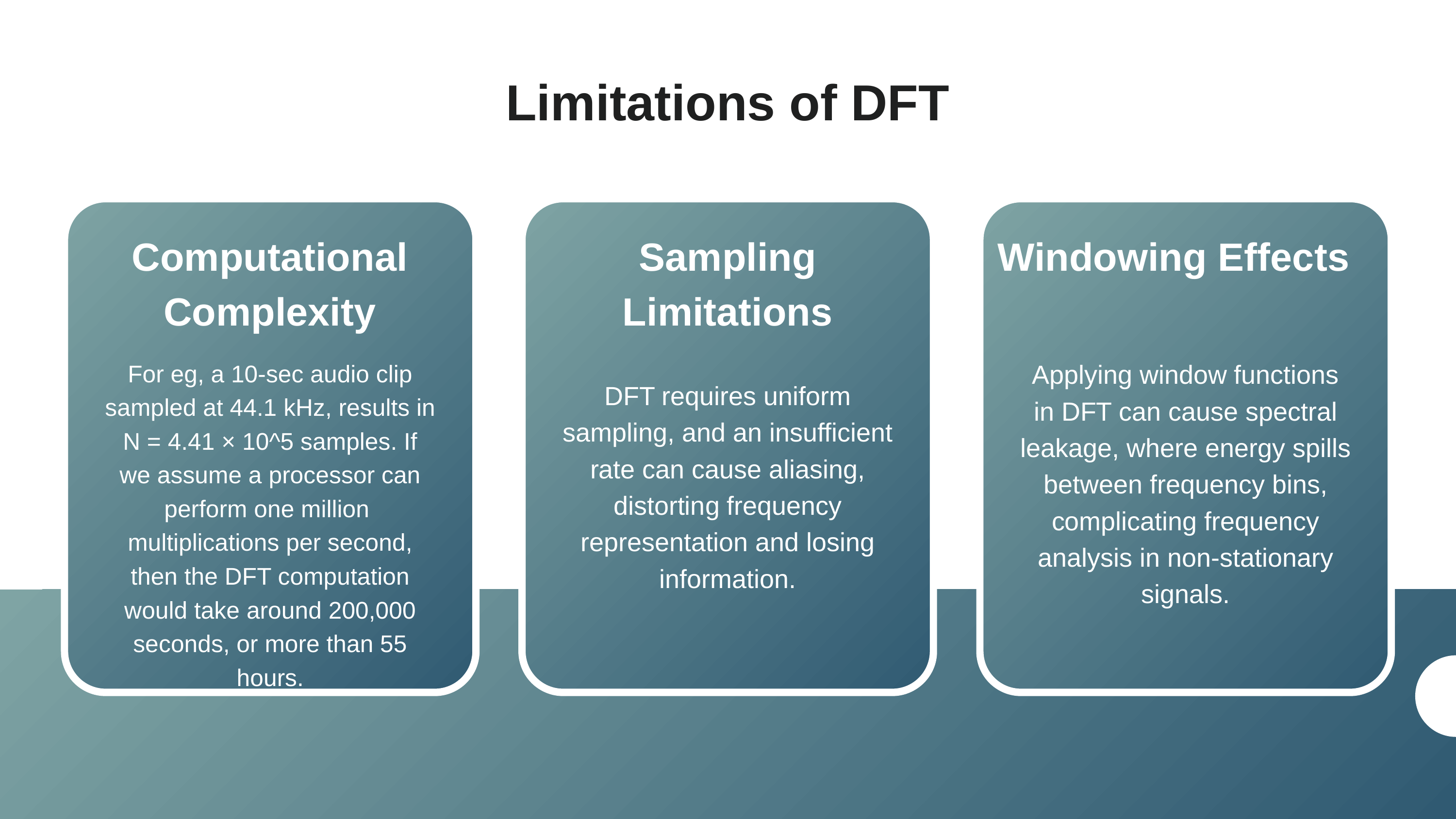

Limitations of DFT

Computational Complexity
Sampling Limitations
Windowing Effects
Applying window functions in DFT can cause spectral leakage, where energy spills between frequency bins, complicating frequency analysis in non-stationary signals.
For eg, a 10-sec audio clip sampled at 44.1 kHz, results in N = 4.41 × 10^5 samples. If we assume a processor can perform one million  multiplications per second, then the DFT computation would take around 200,000 seconds, or more than 55 hours.
DFT requires uniform sampling, and an insufficient rate can cause aliasing, distorting frequency representation and losing information.